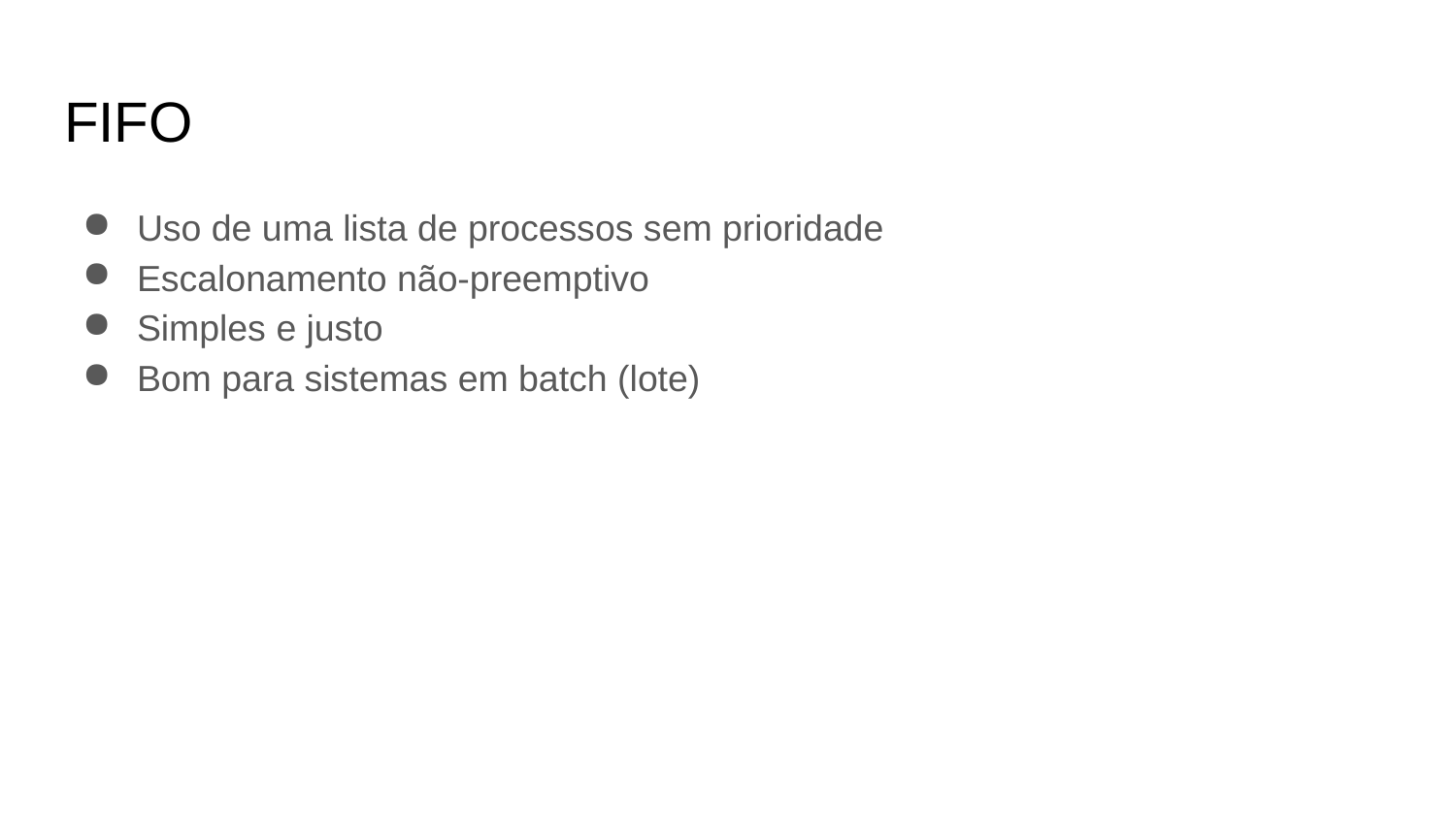

# FIFO
Uso de uma lista de processos sem prioridade
Escalonamento não-preemptivo
Simples e justo
Bom para sistemas em batch (lote)